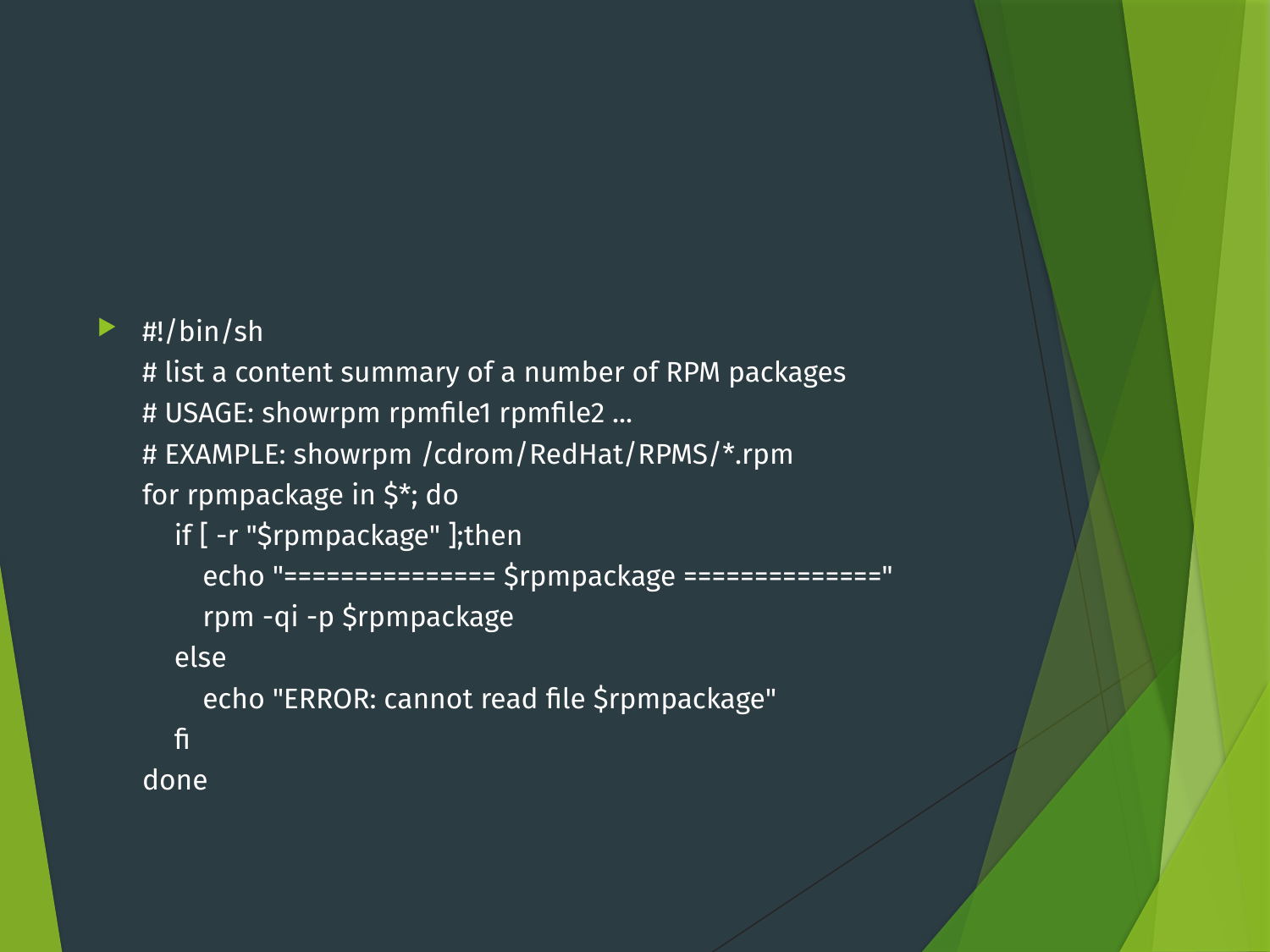

#
#!/bin/sh
# list a content summary of a number of RPM packages
# USAGE: showrpm rpmfile1 rpmfile2 ...
# EXAMPLE: showrpm /cdrom/RedHat/RPMS/*.rpm
for rpmpackage in $*; do
　if [ -r "$rpmpackage" ];then
　　echo "=============== $rpmpackage =============="
　　rpm -qi -p $rpmpackage
　else
　　echo "ERROR: cannot read file $rpmpackage"
　fi
done